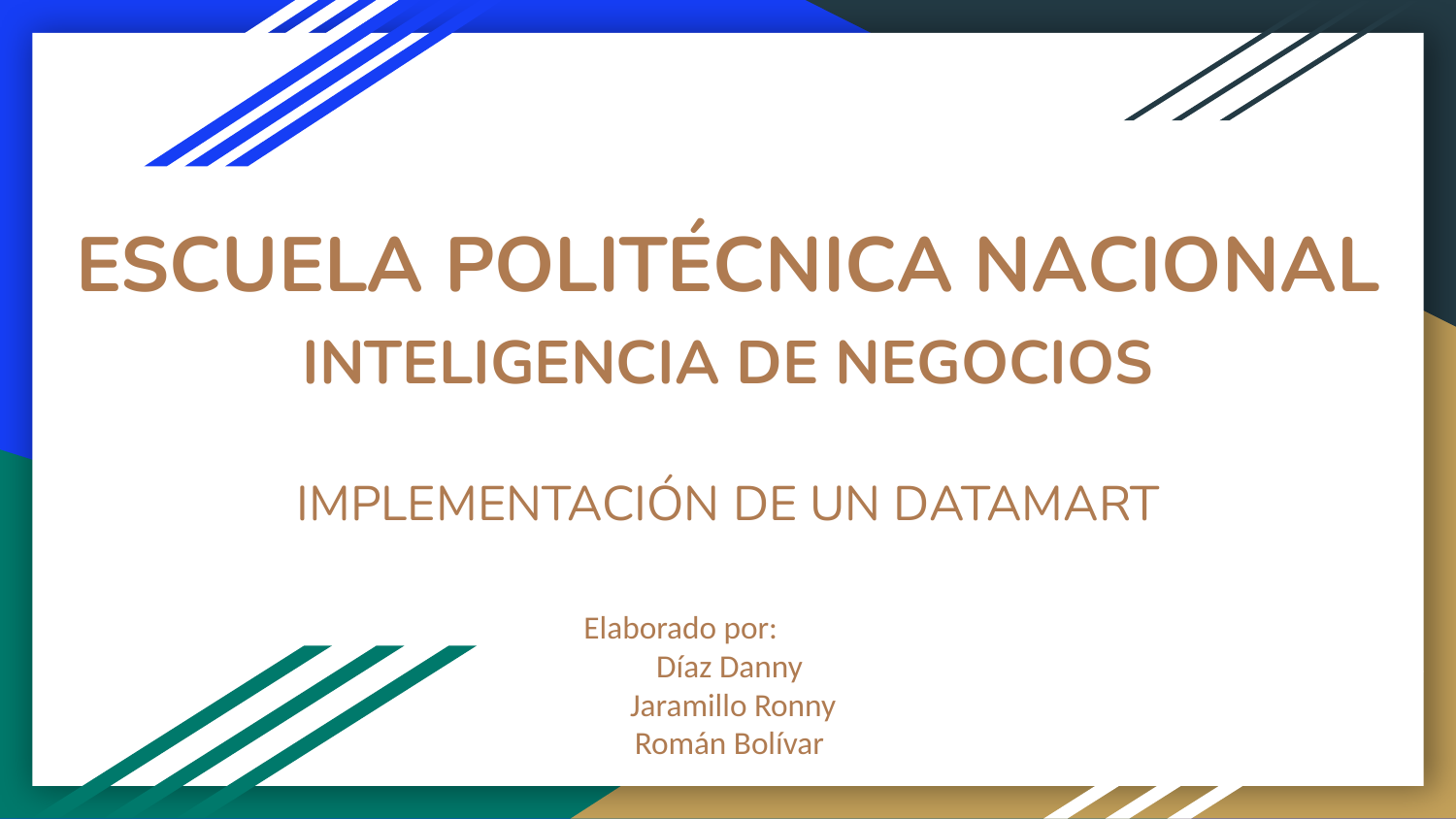

# ESCUELA POLITÉCNICA NACIONAL
​INTELIGENCIA DE NEGOCIOS​

IMPLEMENTACIÓN DE UN DATAMART​
Elaborado por:​
Díaz Danny​
 Jaramillo Ronny​
Román Bolívar​